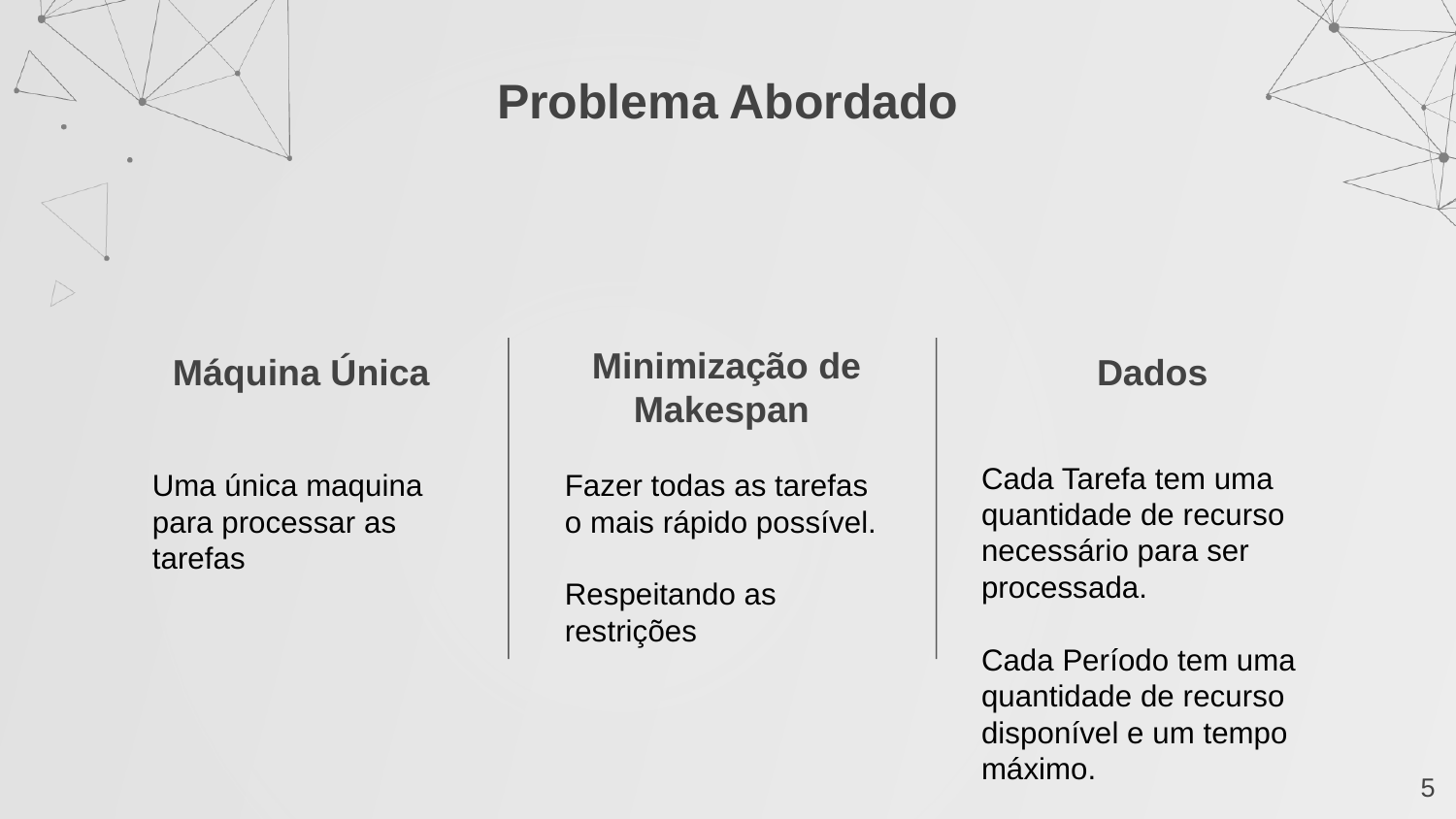

Problema Abordado
Minimização de Makespan
Dados
# Máquina Única
Cada Tarefa tem uma quantidade de recurso necessário para ser processada.

Cada Período tem uma quantidade de recurso disponível e um tempo máximo.

Uma única maquina para processar as tarefas
Fazer todas as tarefas o mais rápido possível.

Respeitando as restrições
5